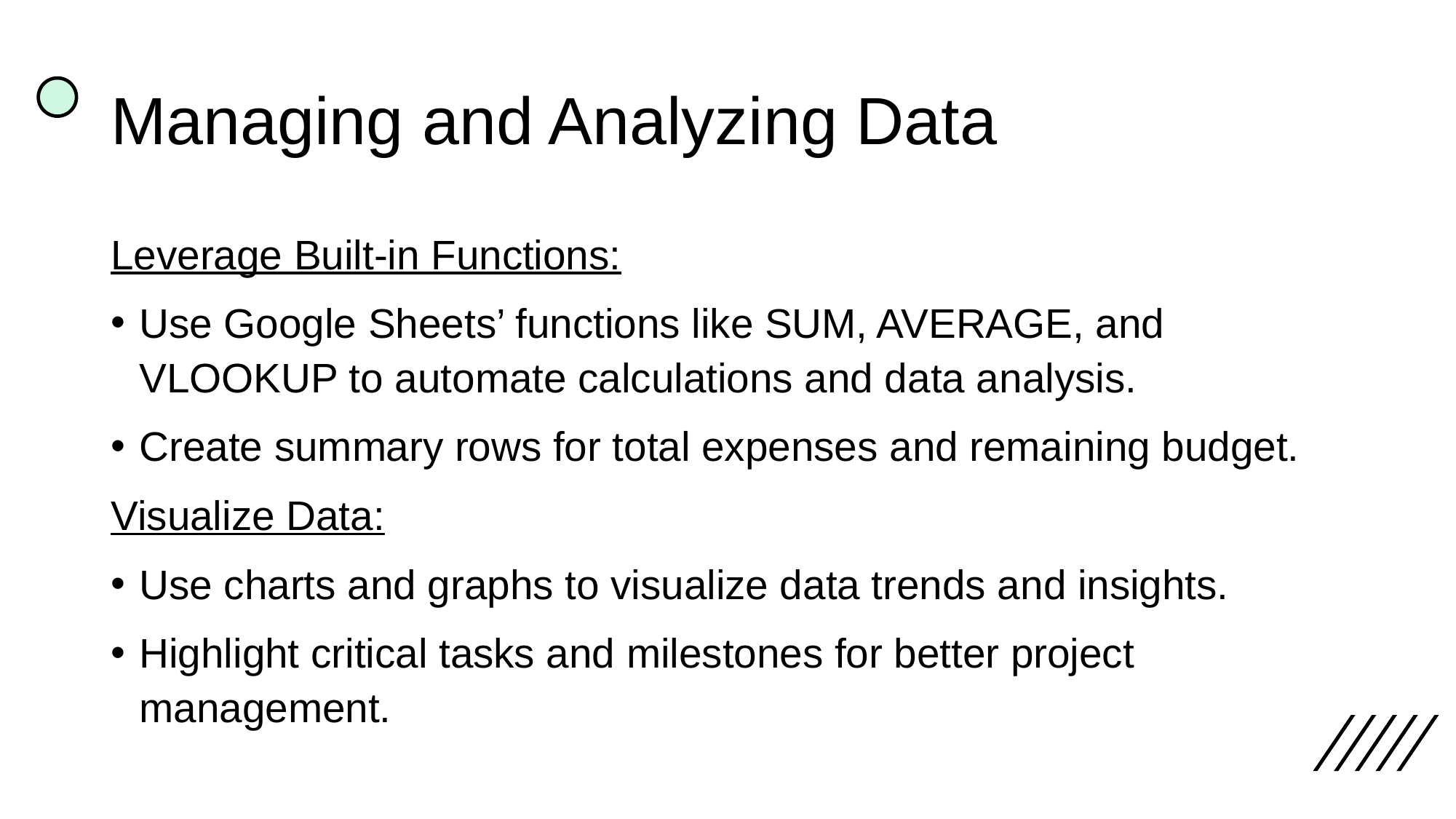

# Managing and Analyzing Data
Leverage Built-in Functions:
Use Google Sheets’ functions like SUM, AVERAGE, and VLOOKUP to automate calculations and data analysis.
Create summary rows for total expenses and remaining budget.
Visualize Data:
Use charts and graphs to visualize data trends and insights.
Highlight critical tasks and milestones for better project management.